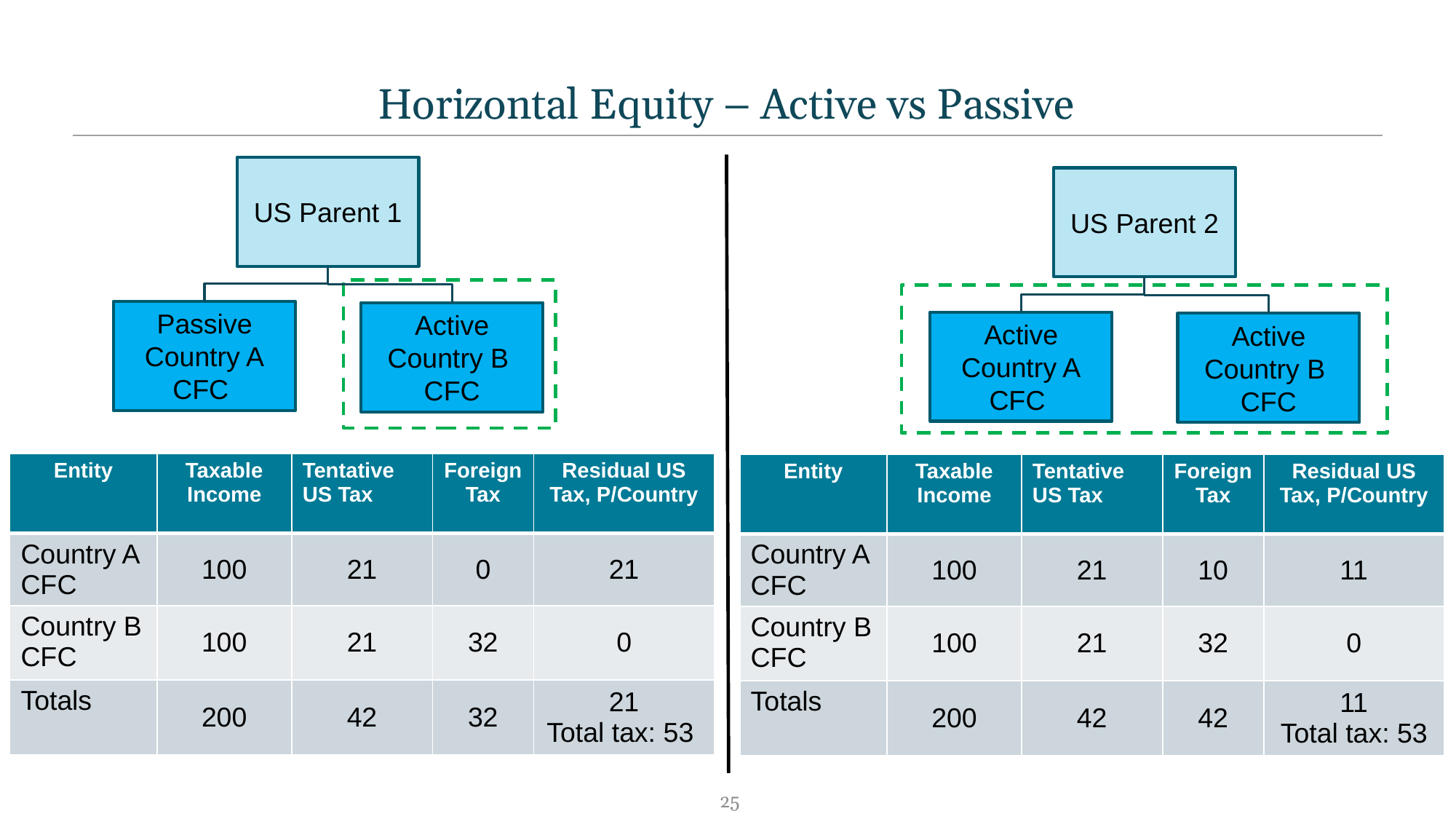

# Horizontal Equity – Active vs Passive

US Parent 1

US Parent 2

Passive Country A
CFC

Active Country B
CFC

Active Country A
CFC

Active Country B
CFC

| Entity | Taxable Income | Tentative US Tax | Foreign Tax | Residual US Tax, P/Country |
| --- | --- | --- | --- | --- |
| Country A CFC | 100 | 21 | 0 | 21 |
| Country B CFC | 100 | 21 | 32 | 0 |
| Totals | 200 | 42 | 32 | 21 Total tax: 53 |
| Entity | Taxable Income | Tentative US Tax | Foreign Tax | Residual US Tax, P/Country |
| --- | --- | --- | --- | --- |
| Country A CFC | 100 | 21 | 10 | 11 |
| Country B CFC | 100 | 21 | 32 | 0 |
| Totals | 200 | 42 | 42 | 11 Total tax: 53 |
25